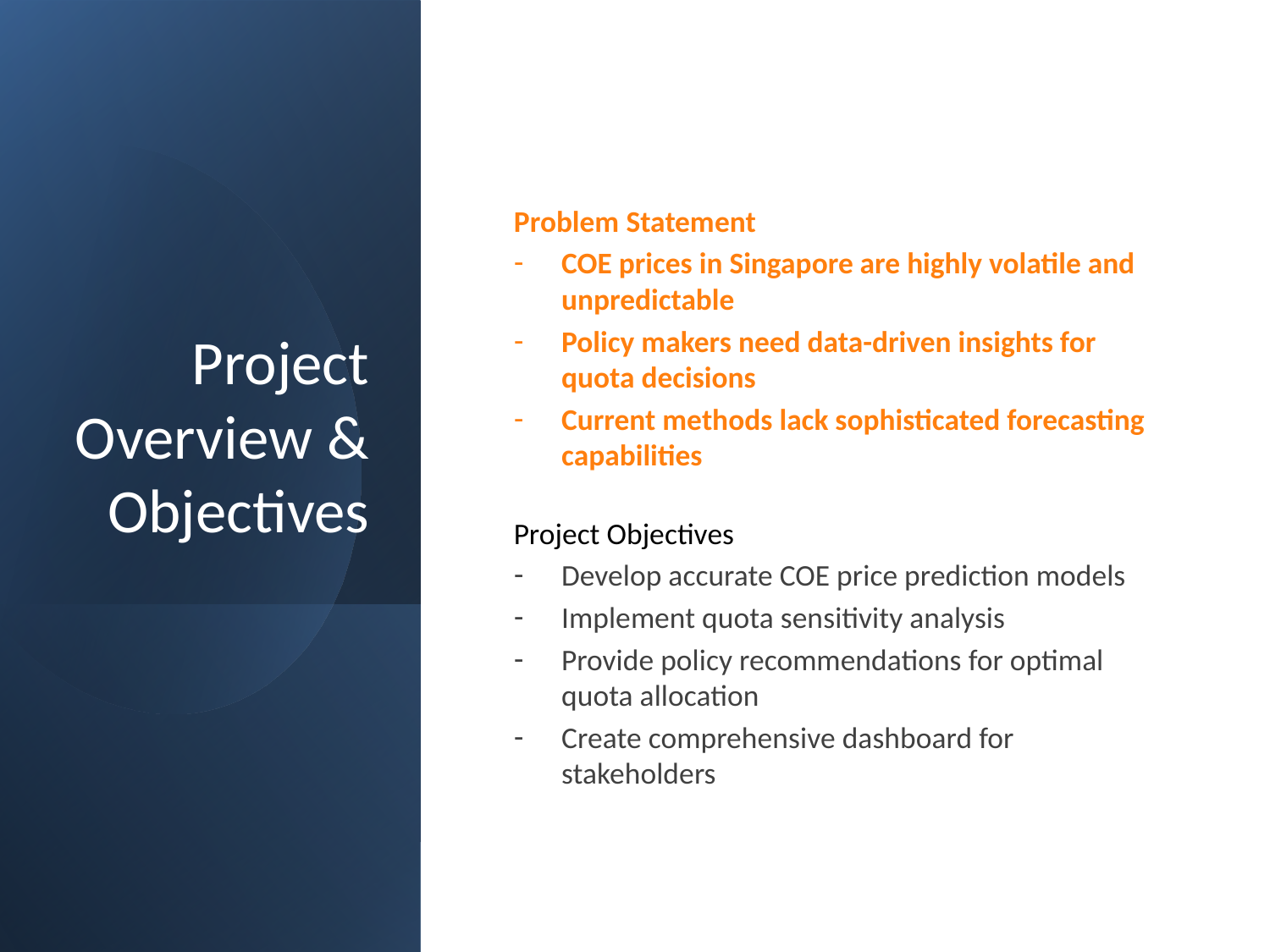

# Project Overview & Objectives

Problem Statement
COE prices in Singapore are highly volatile and unpredictable
Policy makers need data-driven insights for quota decisions
Current methods lack sophisticated forecasting capabilities
Project Objectives
Develop accurate COE price prediction models
Implement quota sensitivity analysis
Provide policy recommendations for optimal quota allocation
Create comprehensive dashboard for stakeholders